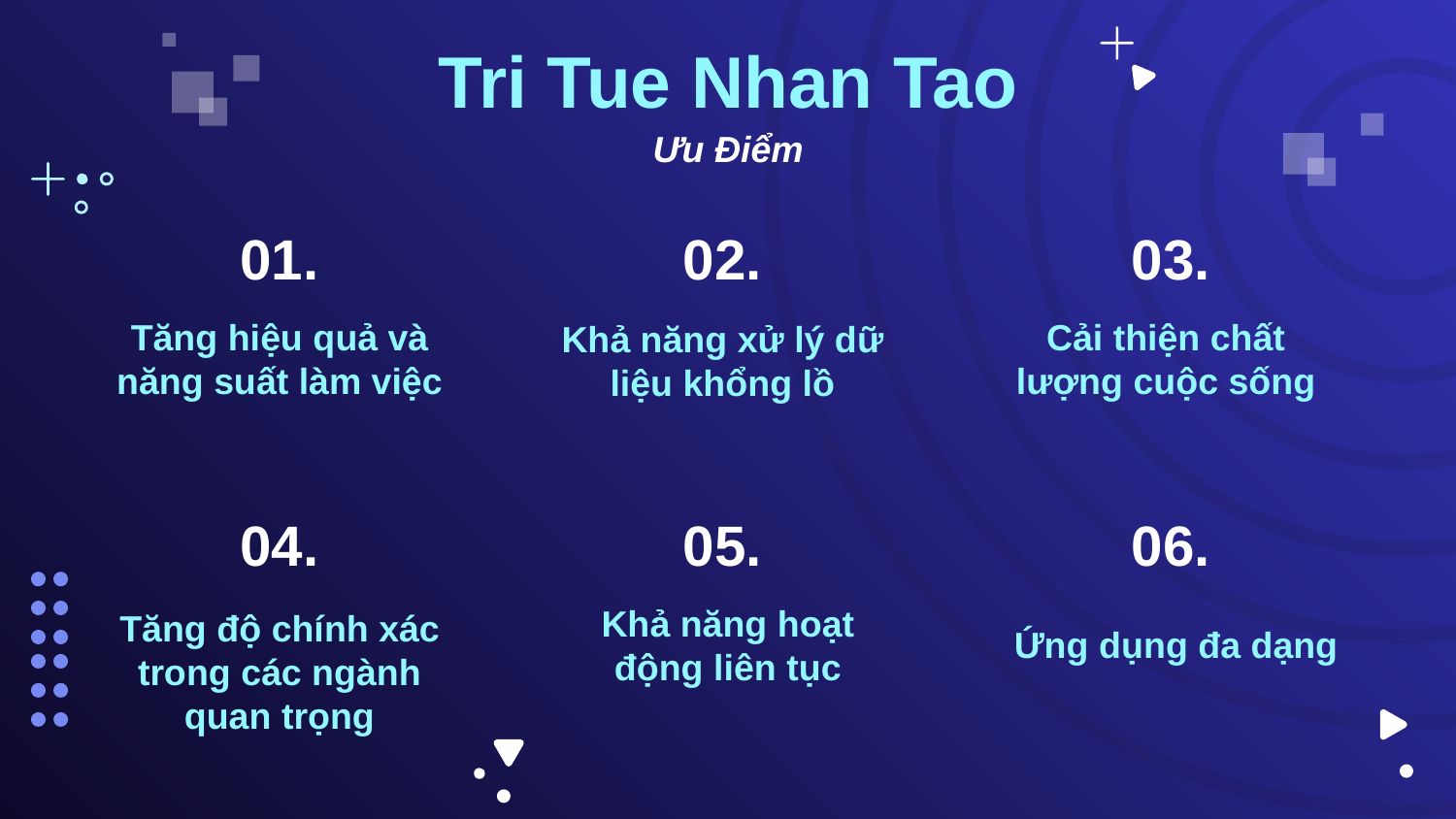

Tri Tue Nhan Tao
Ưu Điểm
01.
02.
03.
# Tăng hiệu quả và năng suất làm việc
Cải thiện chất lượng cuộc sống
Khả năng xử lý dữ liệu khổng lồ
04.
05.
06.
Khả năng hoạt động liên tục
Ứng dụng đa dạng
Tăng độ chính xác trong các ngành quan trọng